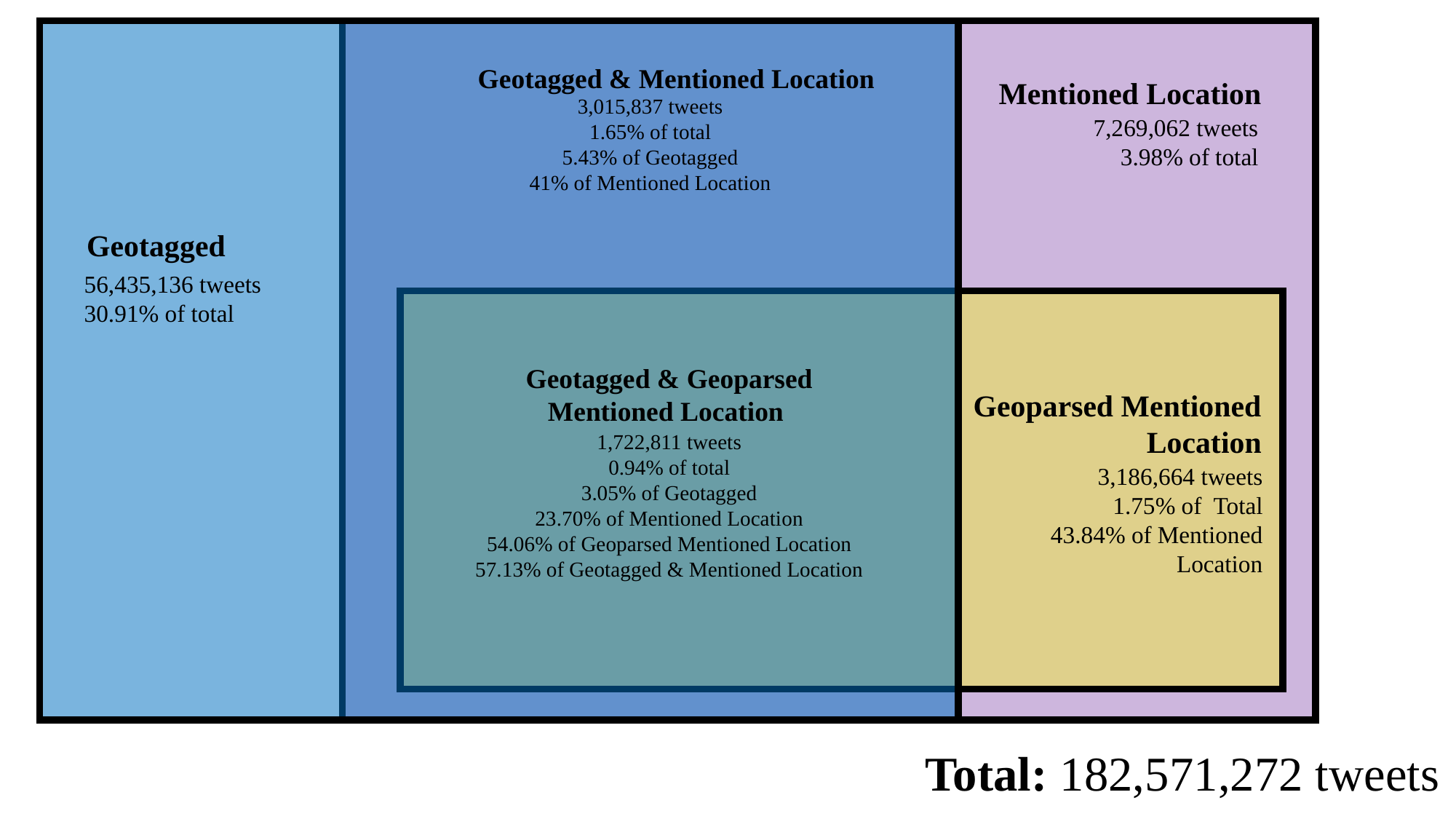

Geotagged & Mentioned Location
Mentioned Location
3,015,837 tweets
1.65% of total
5.43% of Geotagged
41% of Mentioned Location
7,269,062 tweets
3.98% of total
Geotagged
56,435,136 tweets
30.91% of total

Geotagged & Geoparsed Mentioned Location
Geoparsed Mentioned
Location
1,722,811 tweets
0.94% of total
3.05% of Geotagged
23.70% of Mentioned Location
54.06% of Geoparsed Mentioned Location
57.13% of Geotagged & Mentioned Location
3,186,664 tweets
1.75% of  Total
43.84% of Mentioned
Location
Total: 182,571,272 tweets